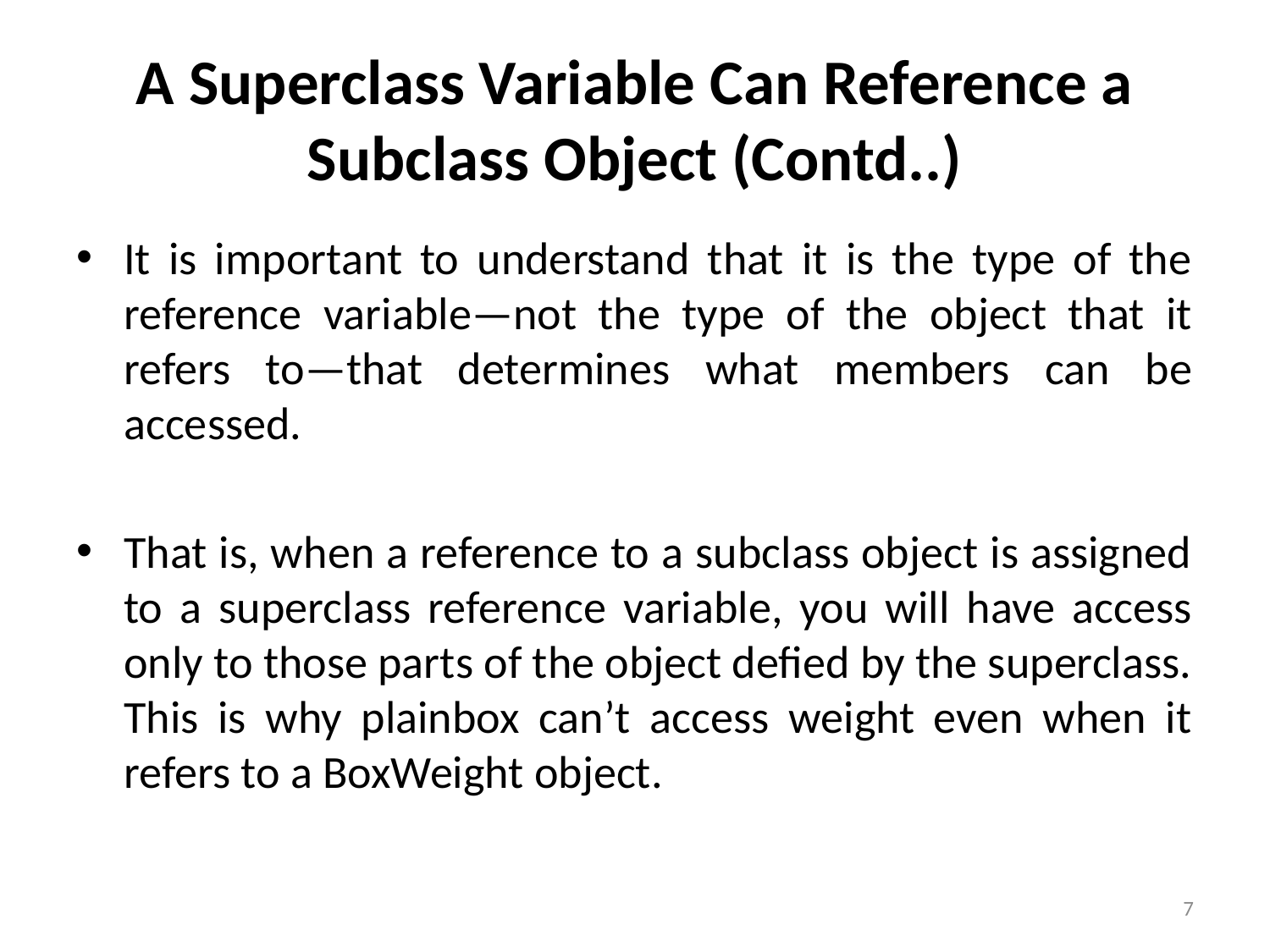

# A Superclass Variable Can Reference a Subclass Object (Contd..)
It is important to understand that it is the type of the reference variable—not the type of the object that it refers to—that determines what members can be accessed.

That is, when a reference to a subclass object is assigned to a superclass reference variable, you will have access only to those parts of the object defied by the superclass. This is why plainbox can’t access weight even when it refers to a BoxWeight object.
7